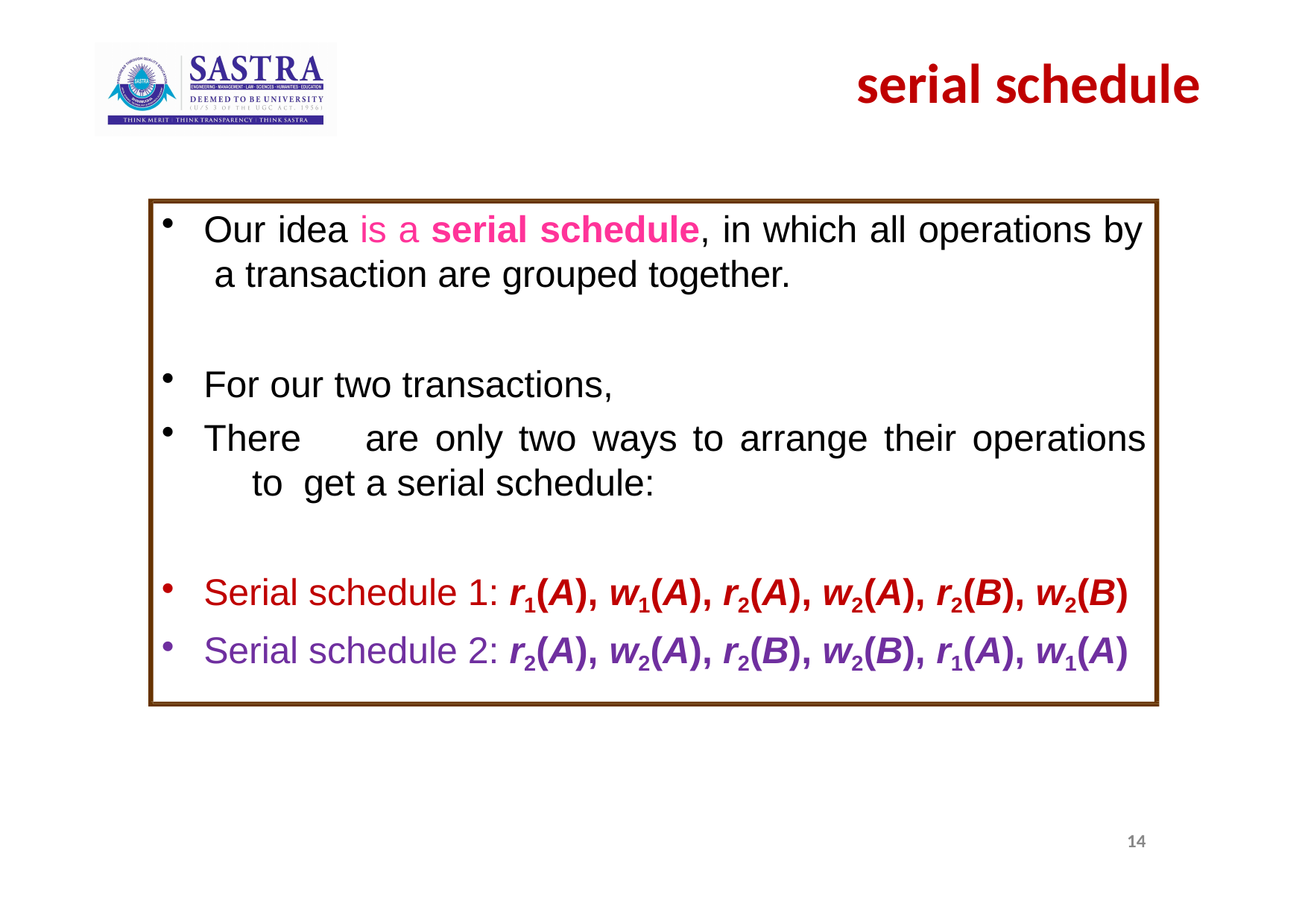

# serial schedule

Our idea is a serial schedule, in which all operations by  a transaction are grouped together.

For our two transactions,
There	are	only two	ways	to	arrange	their	operations	to  get a serial schedule:

Serial schedule 1: r1(A), w1(A), r2(A), w2(A), r2(B), w2(B)
Serial schedule 2: r2(A), w2(A), r2(B), w2(B), r1(A), w1(A)
14